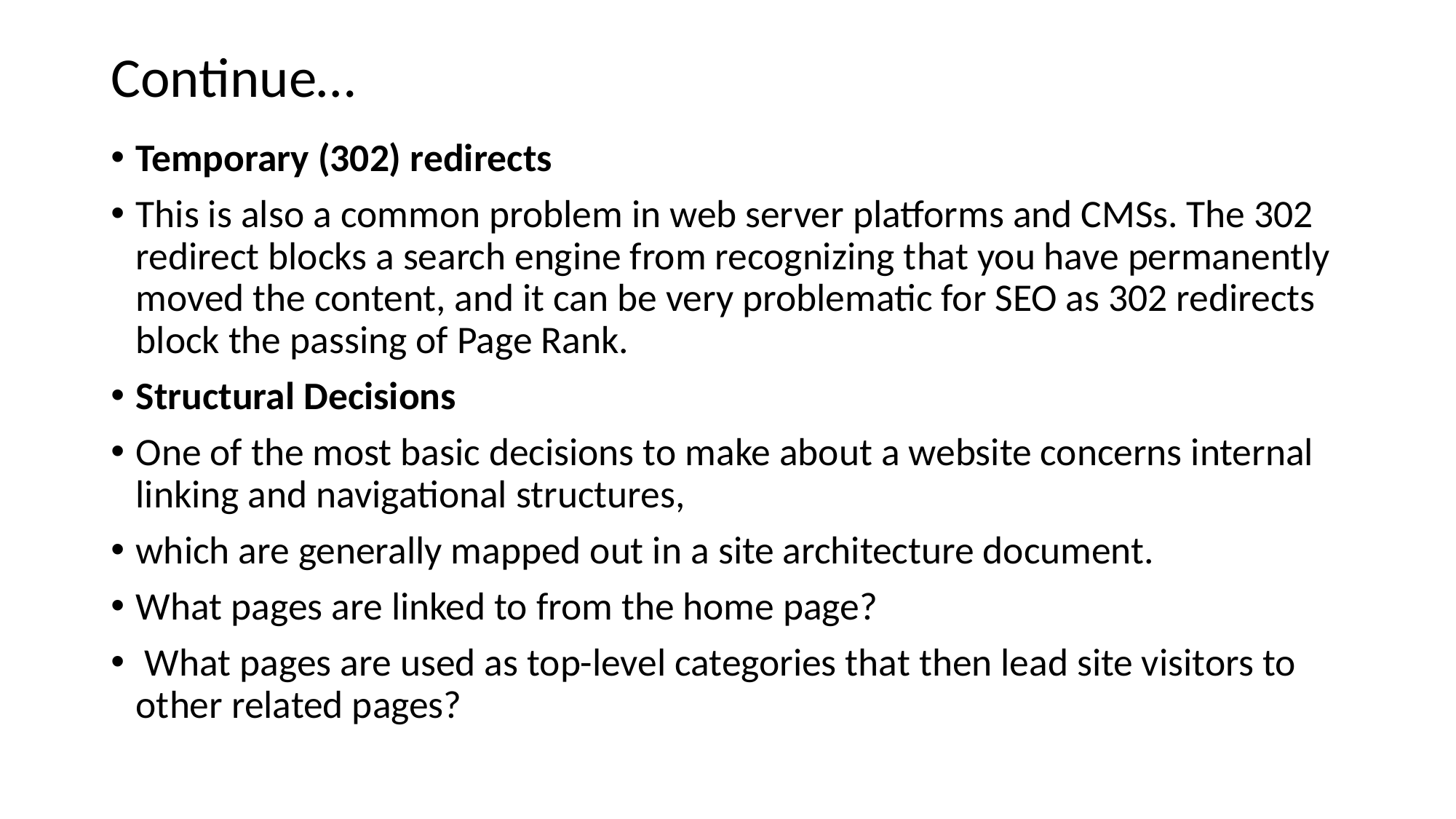

# Continue…
Temporary (302) redirects
This is also a common problem in web server platforms and CMSs. The 302 redirect blocks a search engine from recognizing that you have permanently moved the content, and it can be very problematic for SEO as 302 redirects block the passing of Page Rank.
Structural Decisions
One of the most basic decisions to make about a website concerns internal linking and navigational structures,
which are generally mapped out in a site architecture document.
What pages are linked to from the home page?
 What pages are used as top-level categories that then lead site visitors to other related pages?